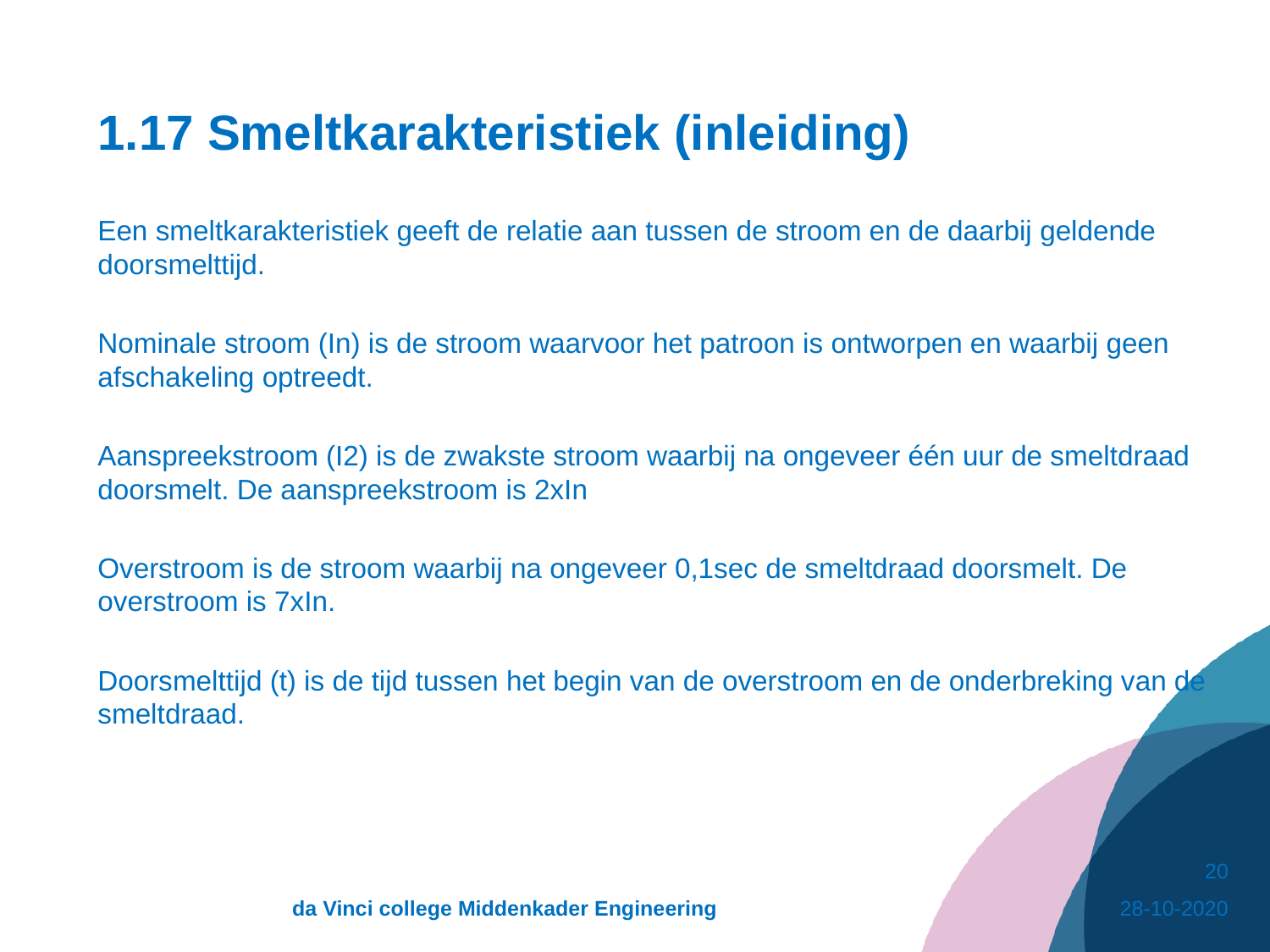

# 1.17 Smeltkarakteristiek (inleiding)
Een smeltkarakteristiek geeft de relatie aan tussen de stroom en de daarbij geldende doorsmelttijd.

Nominale stroom (In) is de stroom waarvoor het patroon is ontworpen en waarbij geen afschakeling optreedt.

Aanspreekstroom (I2) is de zwakste stroom waarbij na ongeveer één uur de smeltdraad doorsmelt. De aanspreekstroom is 2xIn

Overstroom is de stroom waarbij na ongeveer 0,1sec de smeltdraad doorsmelt. De overstroom is 7xIn.

Doorsmelttijd (t) is de tijd tussen het begin van de overstroom en de onderbreking van de smeltdraad.
20
da Vinci college Middenkader Engineering
28-10-2020